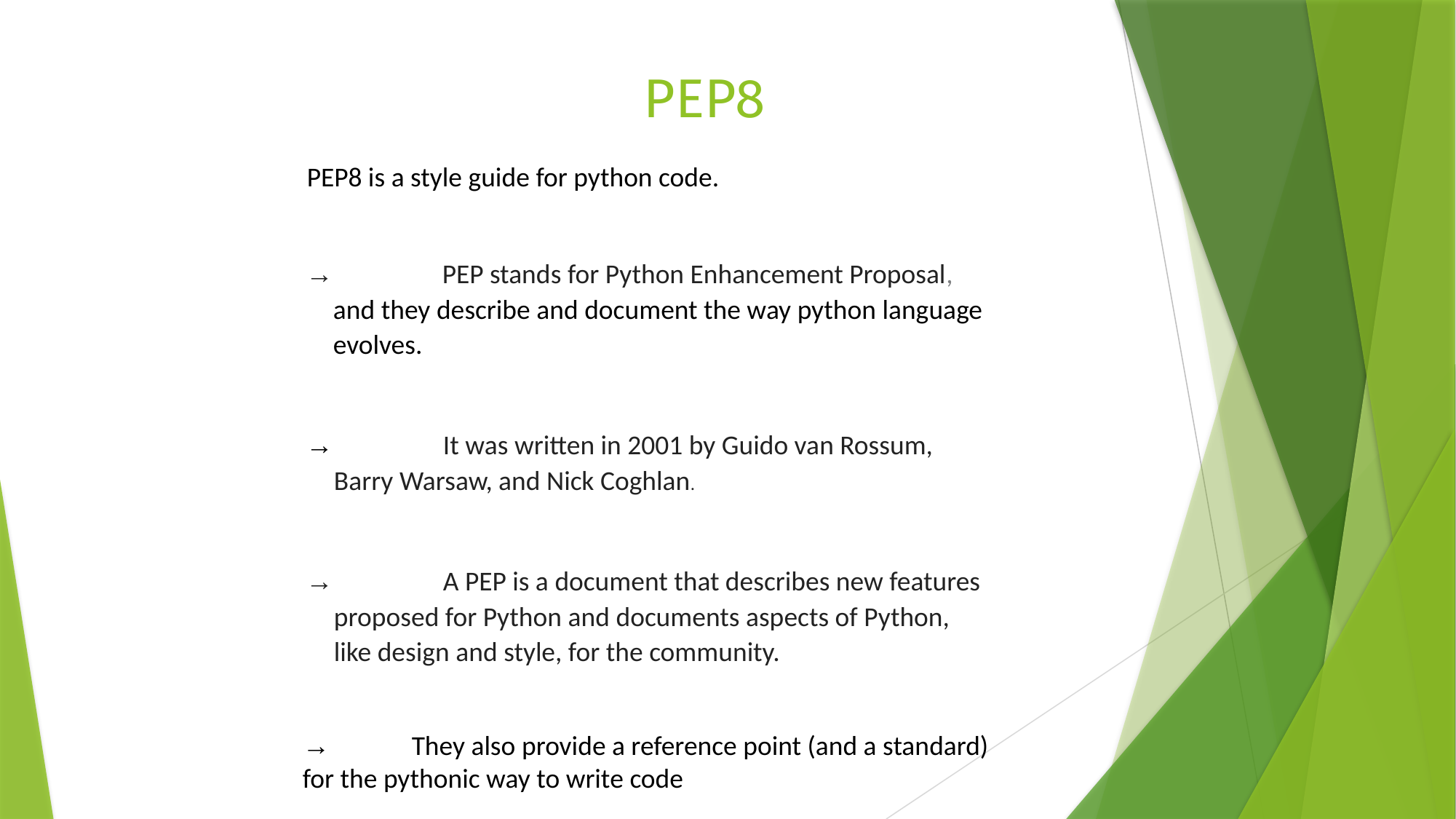

PEP8
PEP8 is a style guide for python code.

→ 	PEP stands for Python Enhancement Proposal, and they describe and document the way python language evolves.

→ 	It was written in 2001 by Guido van Rossum, Barry Warsaw, and Nick Coghlan.

→ 	A PEP is a document that describes new features proposed for Python and documents aspects of Python, like design and style, for the community.
→ 	They also provide a reference point (and a standard) for the pythonic way to write code